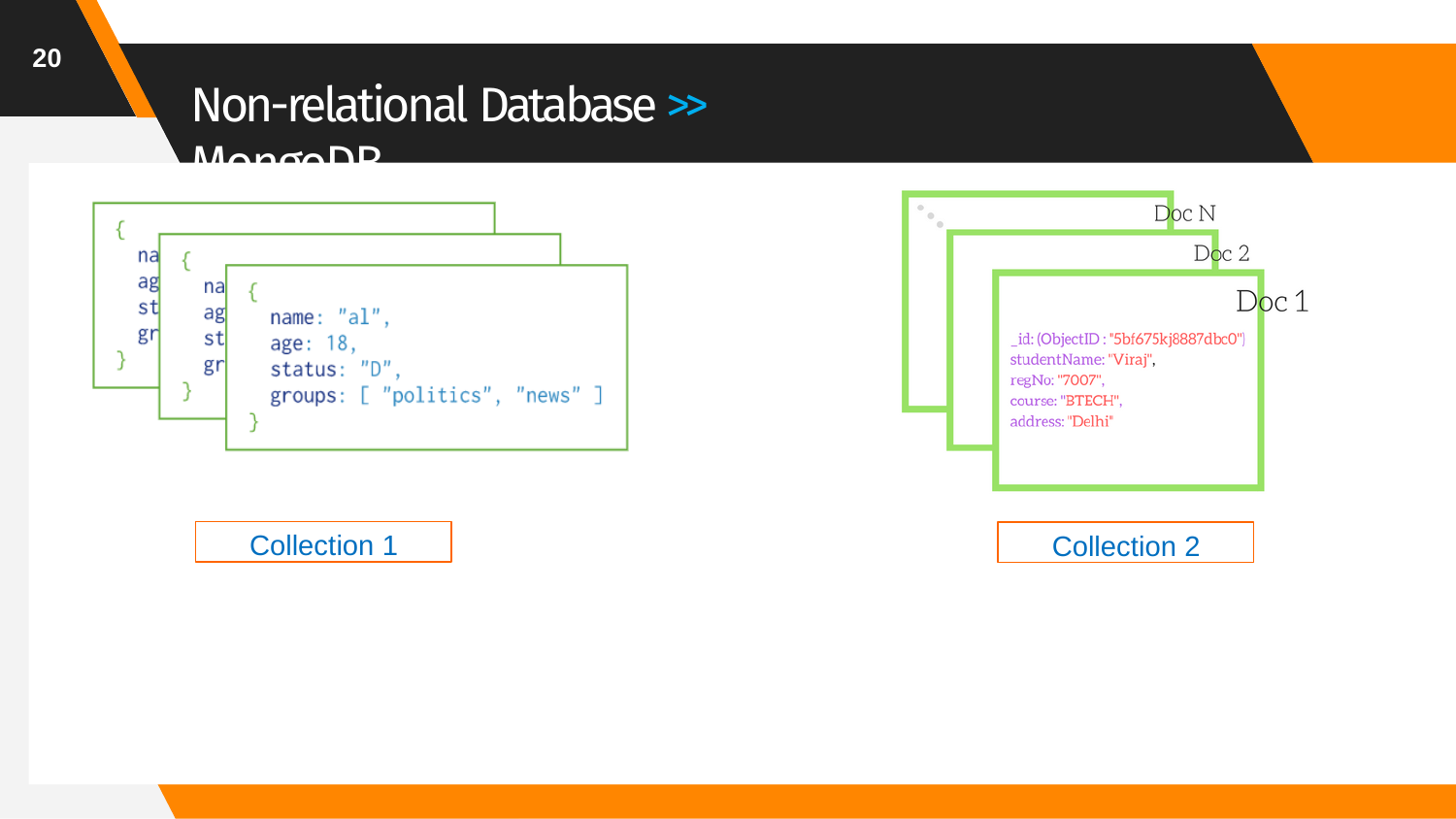

20
# Non-relational Database >> MongoDB

Collection 1
Collection 2